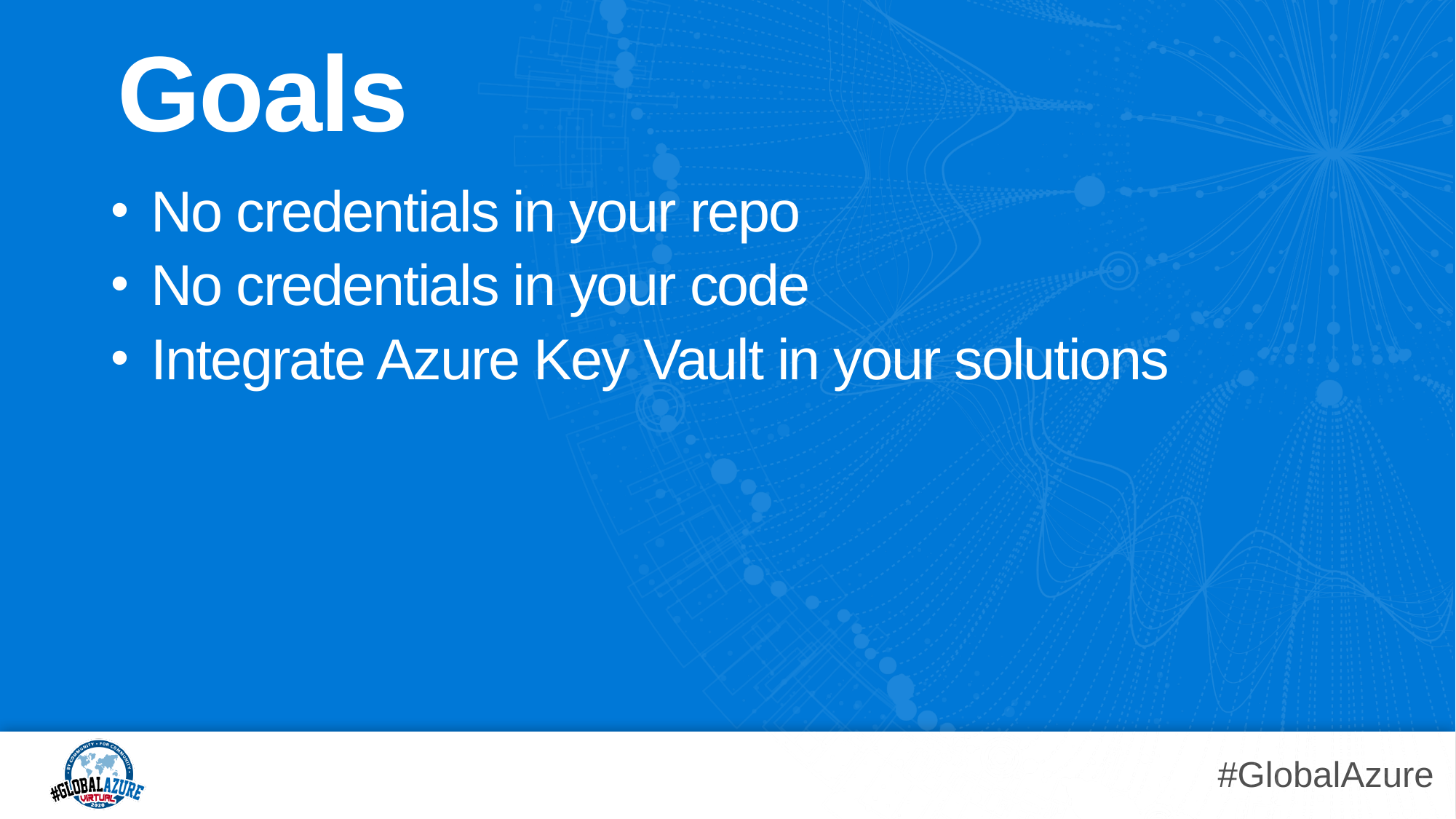

# Goals
No credentials in your repo
No credentials in your code
Integrate Azure Key Vault in your solutions